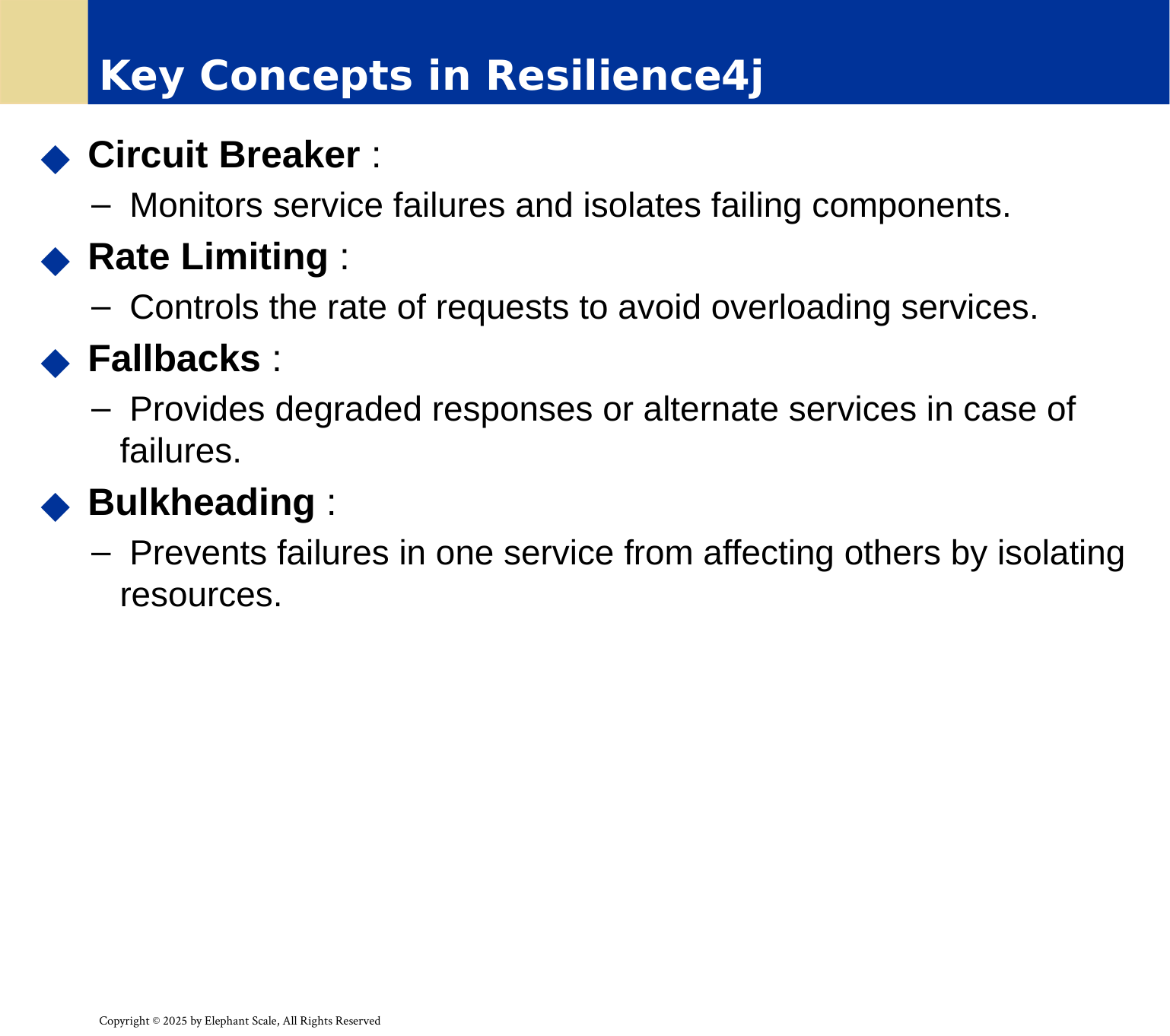

# Key Concepts in Resilience4j
 Circuit Breaker :
 Monitors service failures and isolates failing components.
 Rate Limiting :
 Controls the rate of requests to avoid overloading services.
 Fallbacks :
 Provides degraded responses or alternate services in case of failures.
 Bulkheading :
 Prevents failures in one service from affecting others by isolating resources.
Copyright © 2025 by Elephant Scale, All Rights Reserved